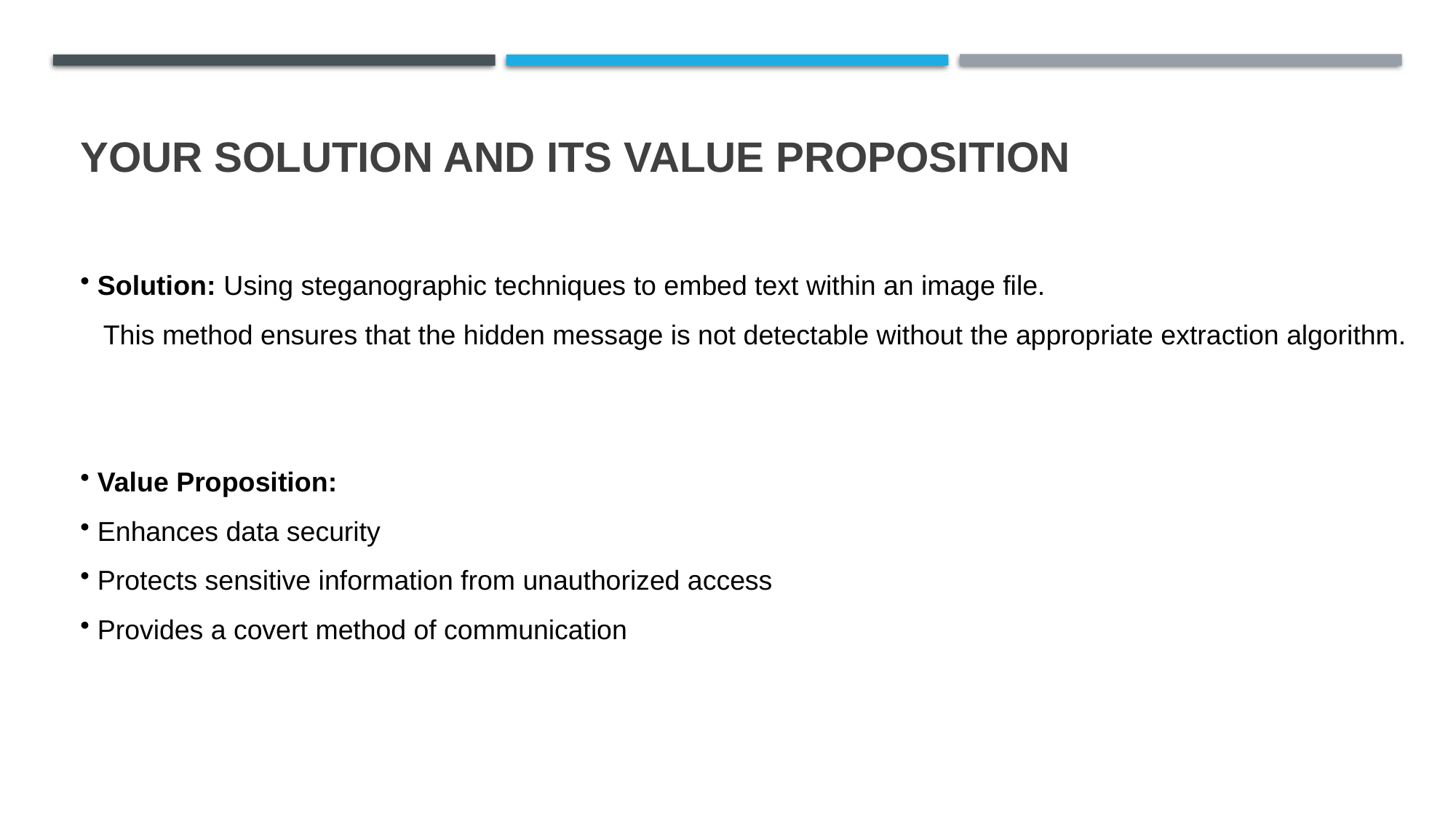

# YOUR SOLUTION AND ITS VALUE PROPOSITION
 Solution: Using steganographic techniques to embed text within an image file.
   This method ensures that the hidden message is not detectable without the appropriate extraction algorithm.

 Value Proposition:
 Enhances data security
 Protects sensitive information from unauthorized access
 Provides a covert method of communication